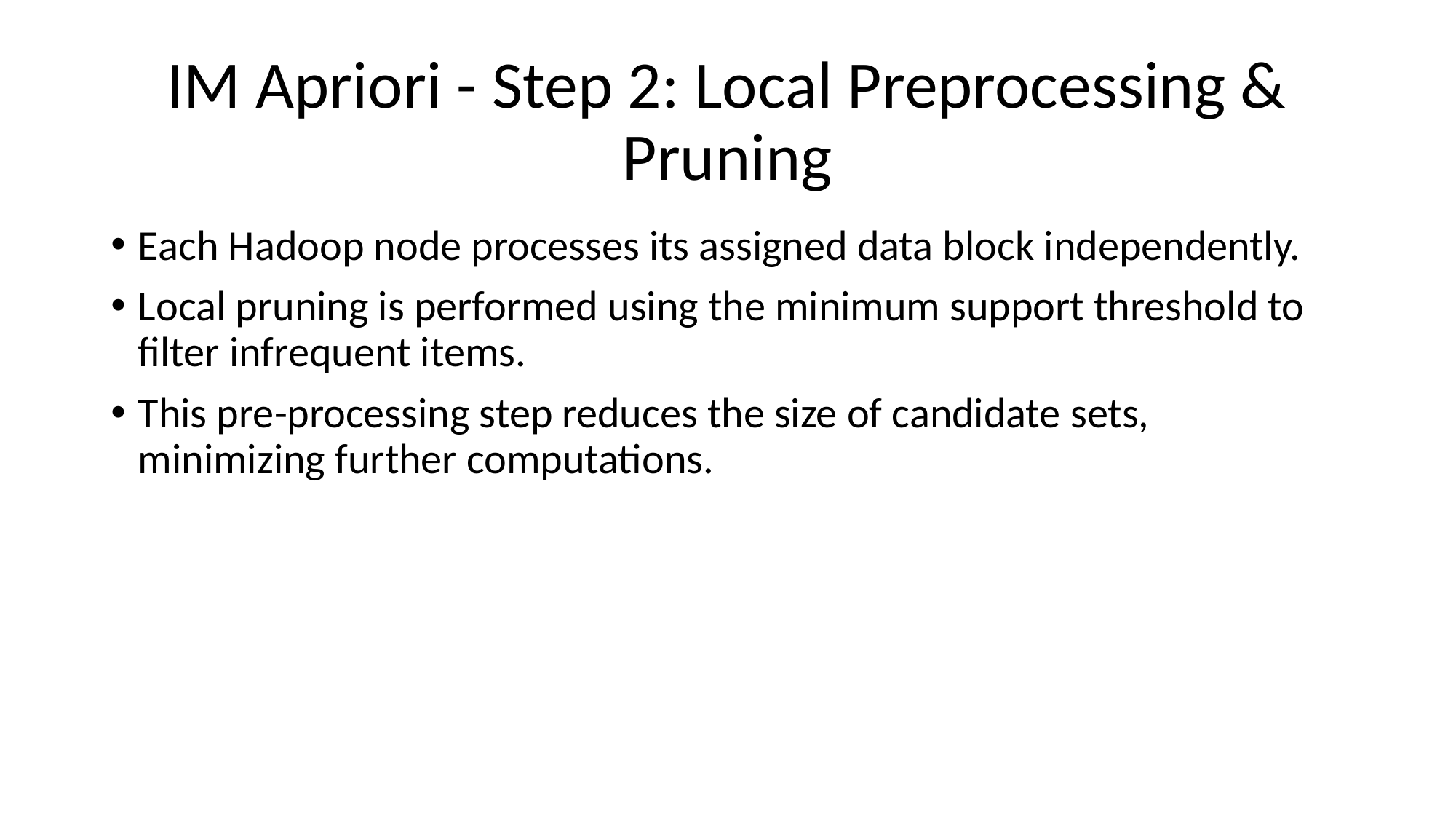

# IM Apriori - Step 2: Local Preprocessing & Pruning
Each Hadoop node processes its assigned data block independently.
Local pruning is performed using the minimum support threshold to filter infrequent items.
This pre-processing step reduces the size of candidate sets, minimizing further computations.